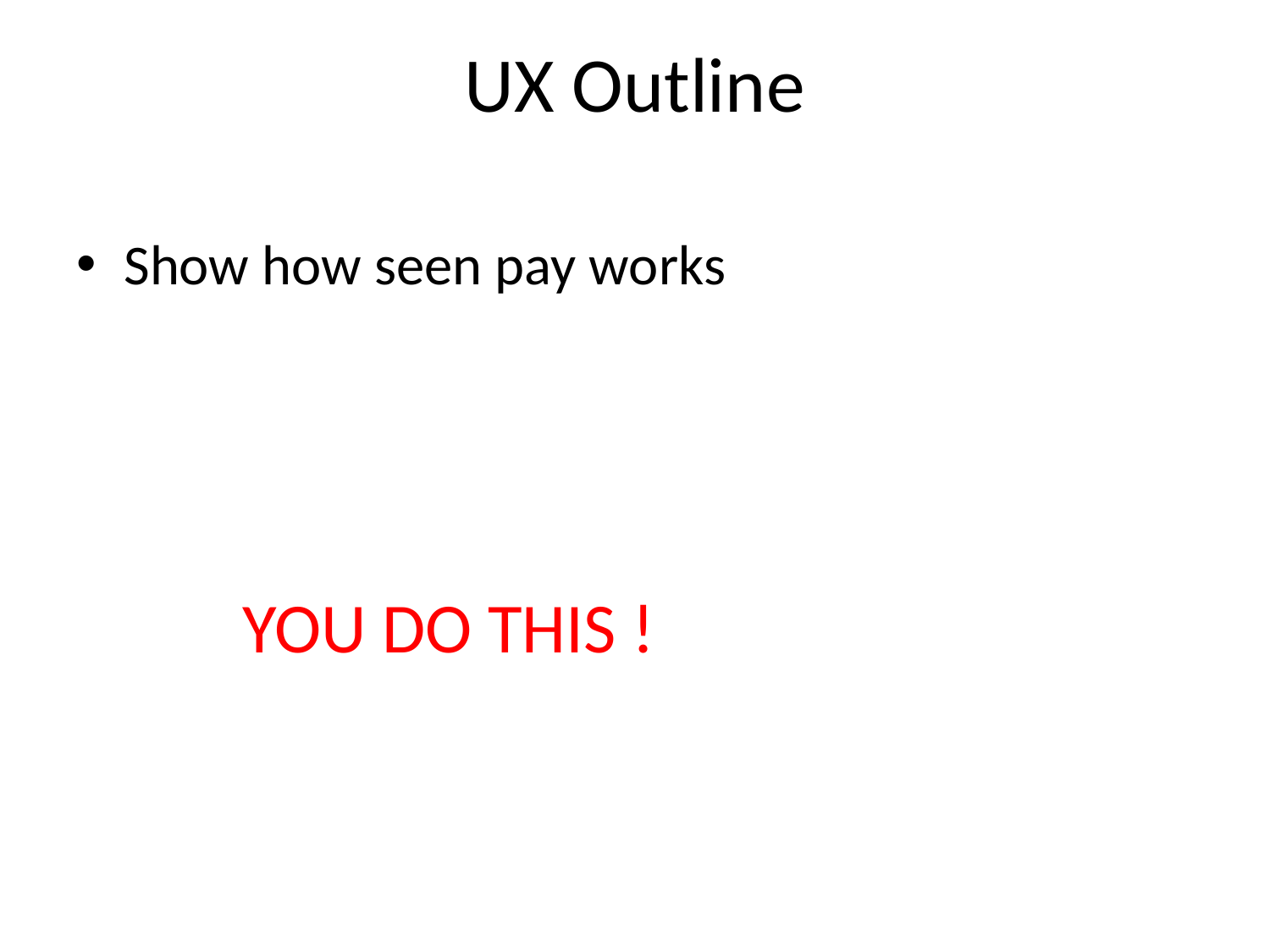

# UX Outline
Show how seen pay works
YOU DO THIS !